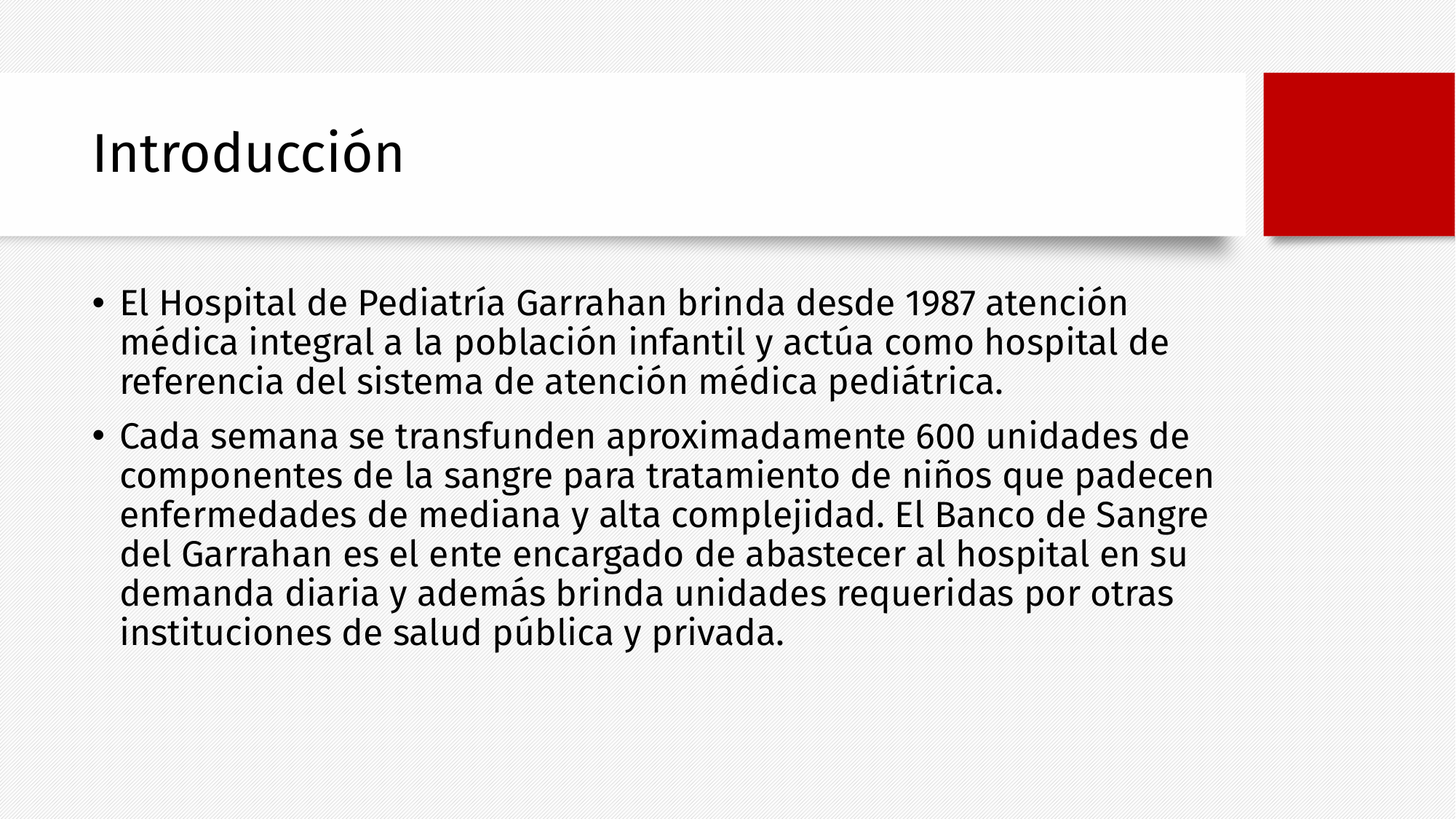

# Introducción
El Hospital de Pediatría Garrahan brinda desde 1987 atención médica integral a la población infantil y actúa como hospital de referencia del sistema de atención médica pediátrica.
Cada semana se transfunden aproximadamente 600 unidades de componentes de la sangre para tratamiento de niños que padecen enfermedades de mediana y alta complejidad. El Banco de Sangre del Garrahan es el ente encargado de abastecer al hospital en su demanda diaria y además brinda unidades requeridas por otras instituciones de salud pública y privada.